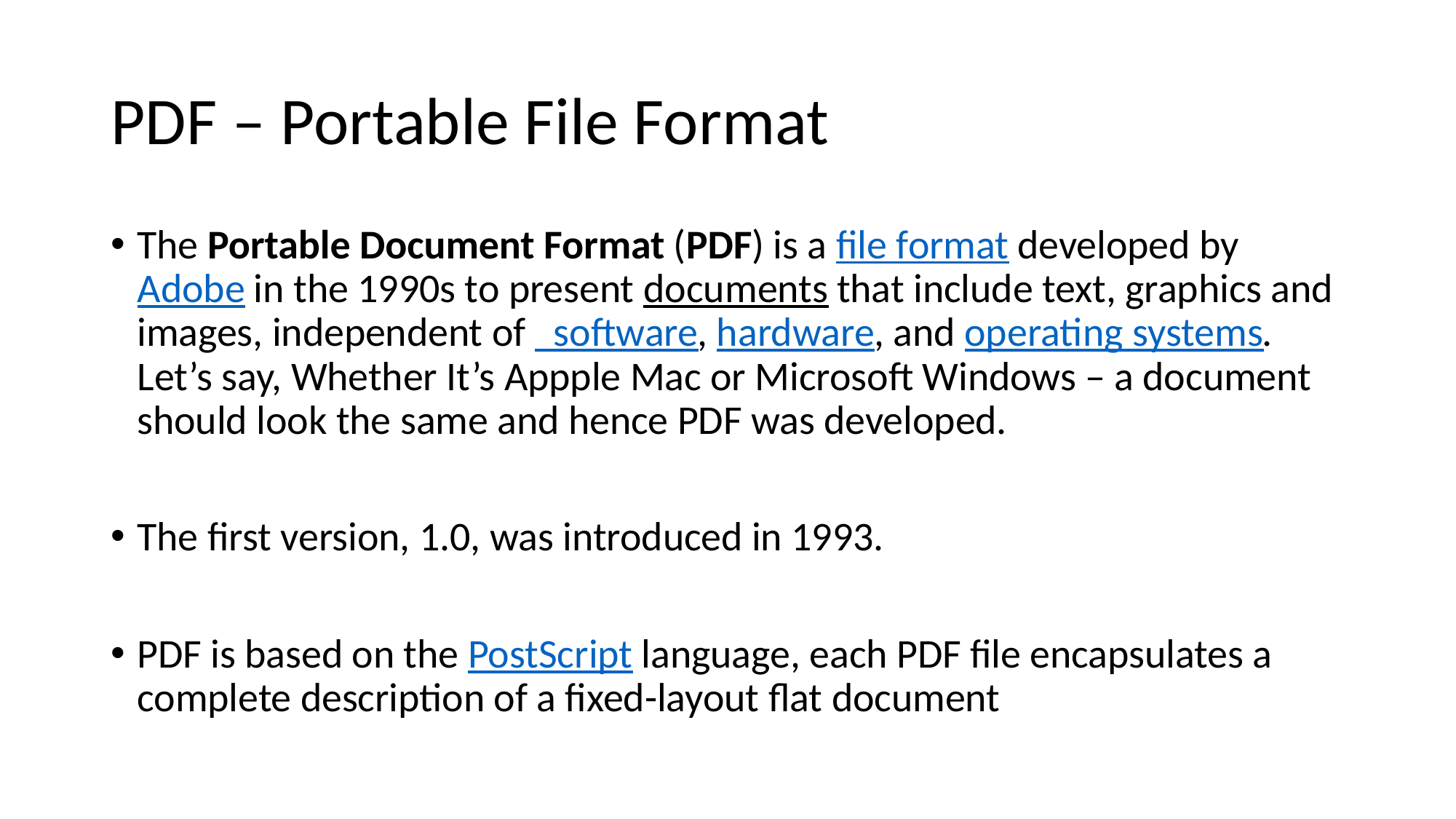

# PDF – Portable File Format
The Portable Document Format (PDF) is a file format developed by Adobe in the 1990s to present documents that include text, graphics and images, independent of   software, hardware, and operating systems. Let’s say, Whether It’s Appple Mac or Microsoft Windows – a document should look the same and hence PDF was developed.

The first version, 1.0, was introduced in 1993.

PDF is based on the PostScript language, each PDF file encapsulates a complete description of a fixed-layout flat document